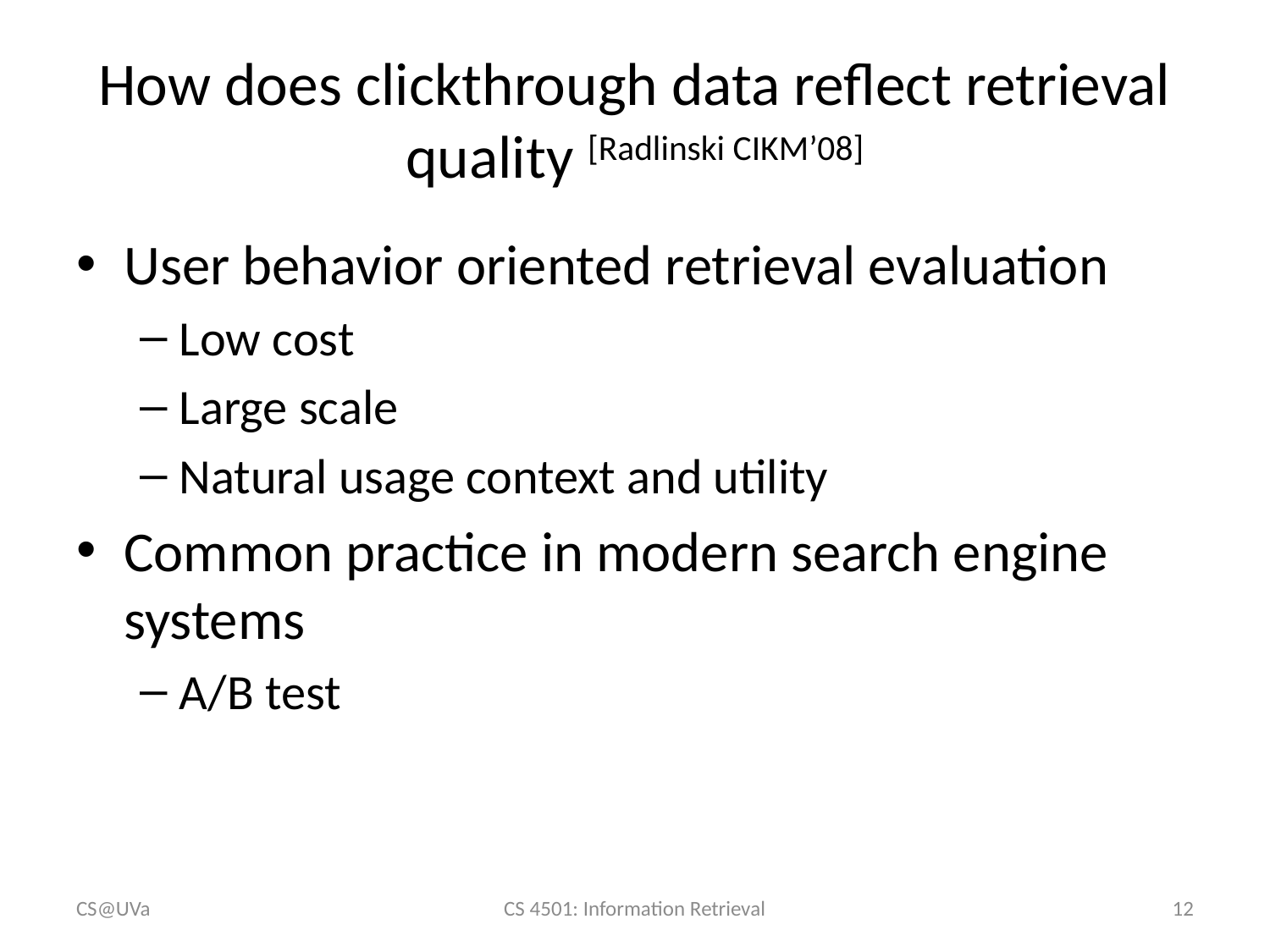

# How does clickthrough data reflect retrieval quality [Radlinski CIKM’08]
User behavior oriented retrieval evaluation
Low cost
Large scale
Natural usage context and utility
Common practice in modern search engine systems
A/B test
CS@UVa
CS 4501: Information Retrieval
12